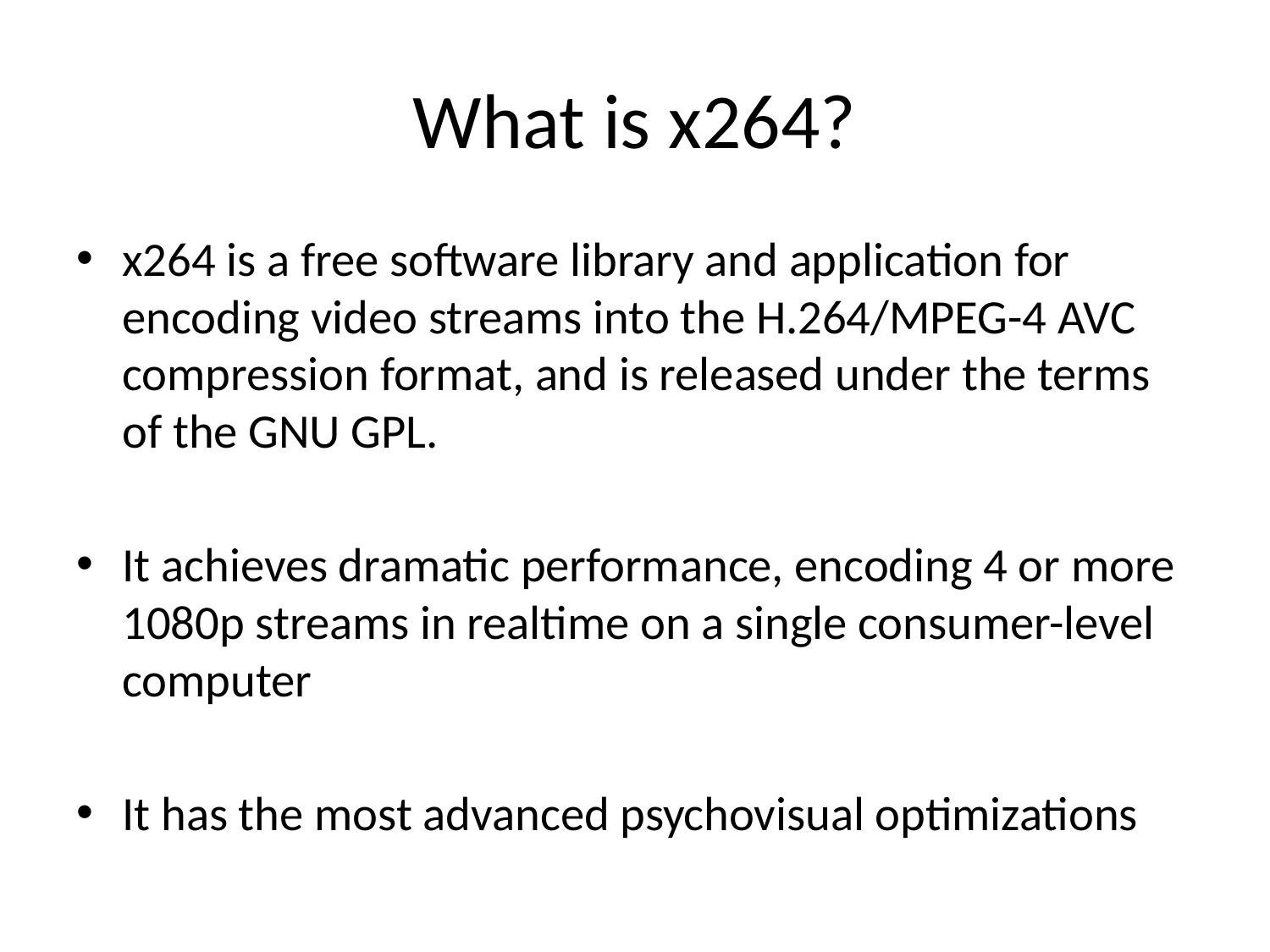

# What is x264?
x264 is a free software library and application for encoding video streams into the H.264/MPEG-4 AVC compression format, and is released under the terms of the GNU GPL.

It achieves dramatic performance, encoding 4 or more 1080p streams in realtime on a single consumer-level computer

It has the most advanced psychovisual optimizations